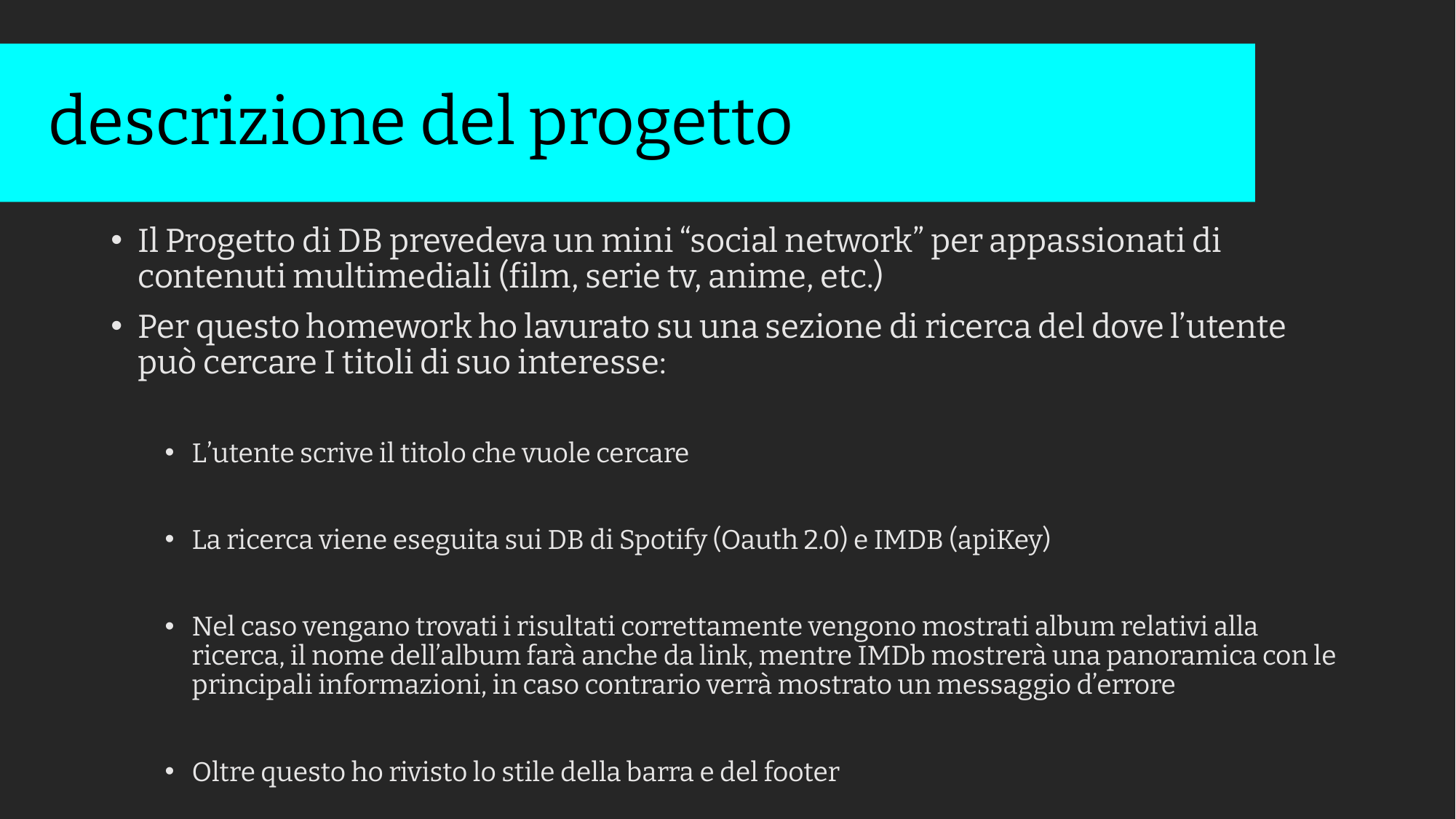

# descrizione del progetto
Il Progetto di DB prevedeva un mini “social network” per appassionati di contenuti multimediali (film, serie tv, anime, etc.)
Per questo homework ho lavurato su una sezione di ricerca del dove l’utente può cercare I titoli di suo interesse:

L’utente scrive il titolo che vuole cercare

La ricerca viene eseguita sui DB di Spotify (Oauth 2.0) e IMDB (apiKey)

Nel caso vengano trovati i risultati correttamente vengono mostrati album relativi alla ricerca, il nome dell’album farà anche da link, mentre IMDb mostrerà una panoramica con le principali informazioni, in caso contrario verrà mostrato un messaggio d’errore

Oltre questo ho rivisto lo stile della barra e del footer